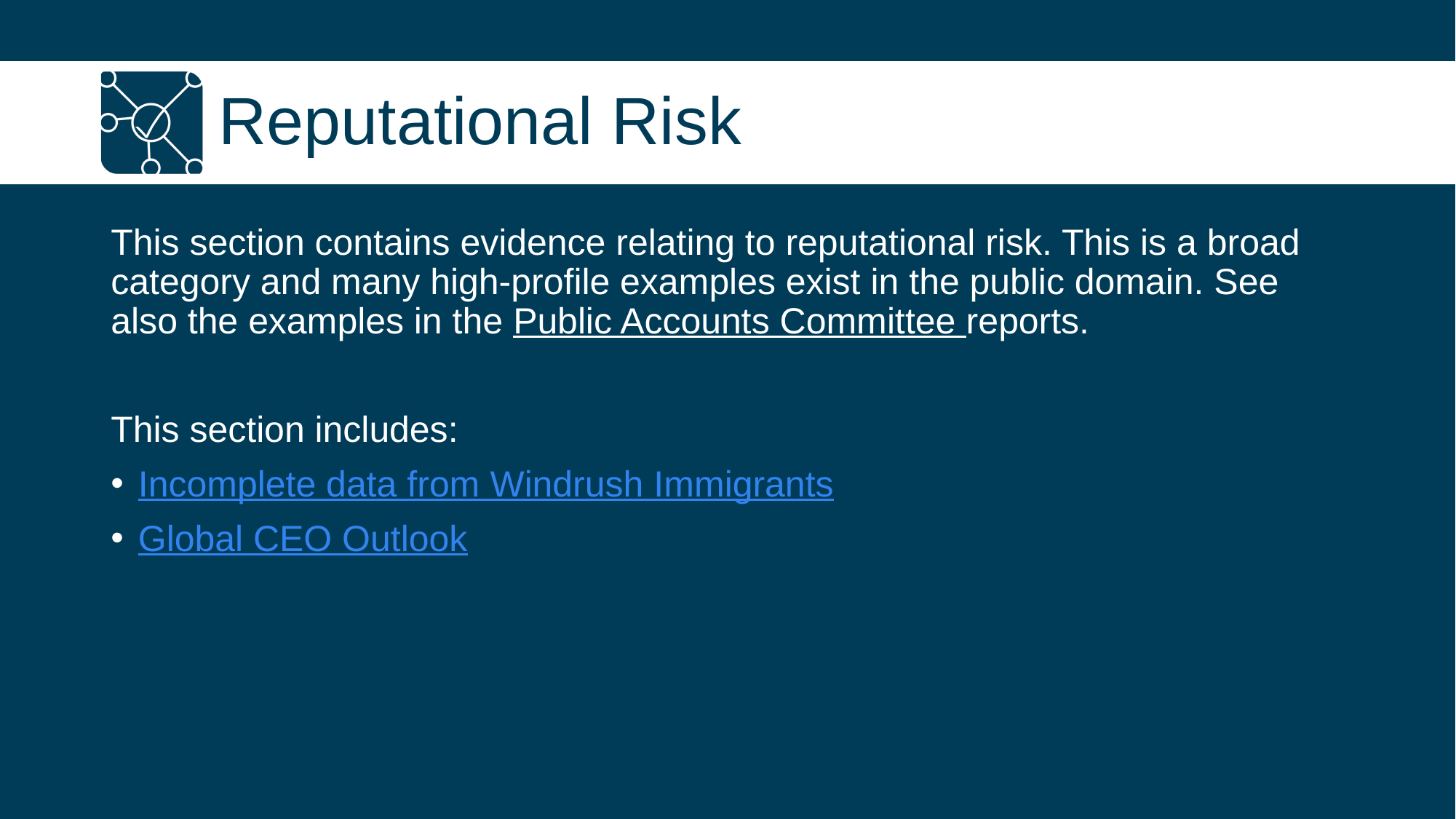

# Reputational Risk
This section contains evidence relating to reputational risk. This is a broad category and many high-profile examples exist in the public domain. See also the examples in the Public Accounts Committee reports.

This section includes:
Incomplete data from Windrush Immigrants
Global CEO Outlook

21